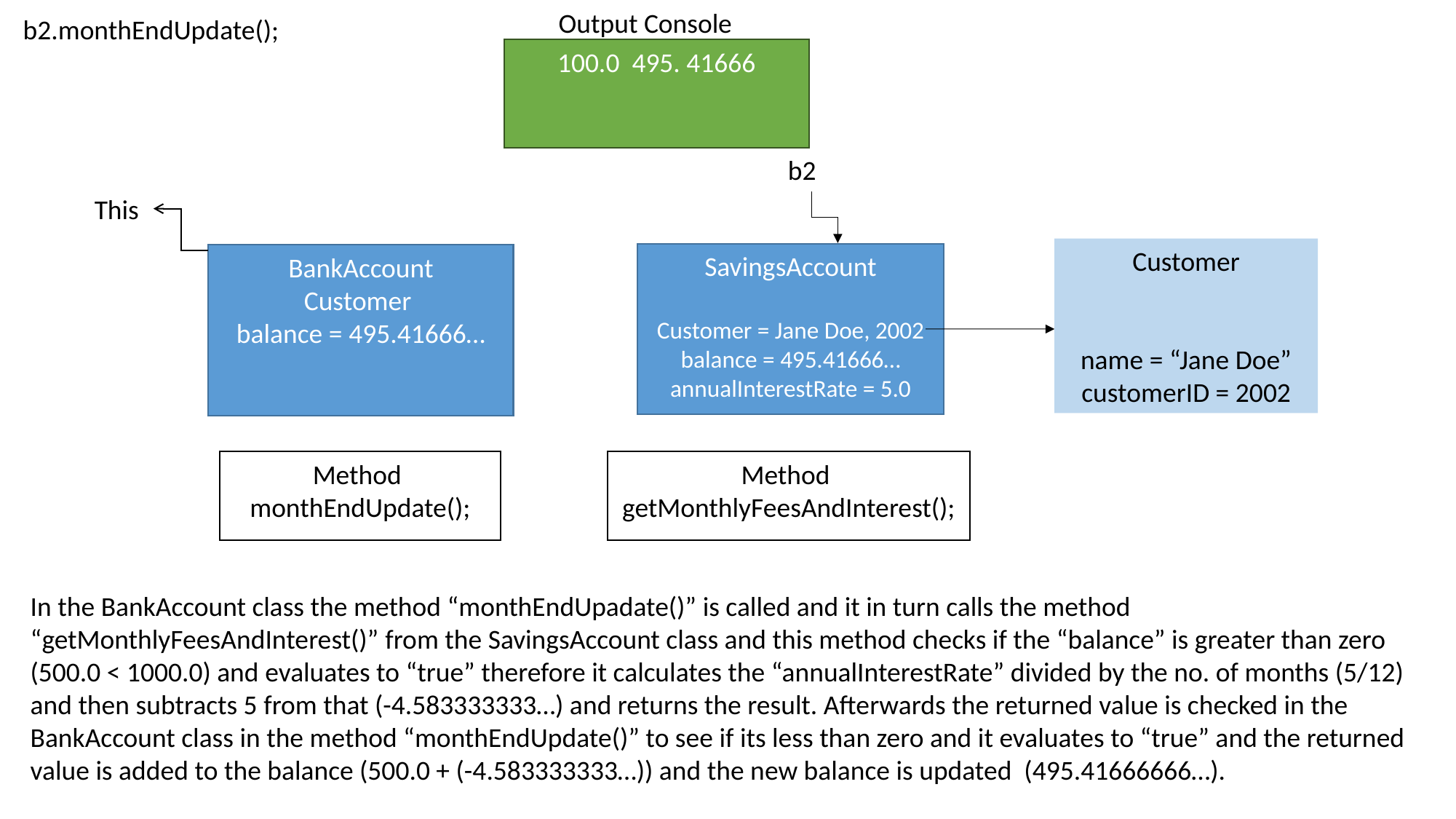

Output Console
b2.monthEndUpdate();
100.0  495. 41666
b2
Customer

name = “Jane Doe”
customerID = 2002
SavingsAccount

Customer = Jane Doe, 2002
balance = 495.41666… annualInterestRate = 5.0
This
BankAccount
Customer
balance = 495.41666…
Method
monthEndUpdate();
Method
getMonthlyFeesAndInterest();
In the BankAccount class the method “monthEndUpadate()” is called and it in turn calls the method “getMonthlyFeesAndInterest()” from the SavingsAccount class and this method checks if the “balance” is greater than zero (500.0 < 1000.0) and evaluates to “true” therefore it calculates the “annualInterestRate” divided by the no. of months (5/12) and then subtracts 5 from that (-4.583333333…) and returns the result. Afterwards the returned value is checked in the BankAccount class in the method “monthEndUpdate()” to see if its less than zero and it evaluates to “true” and the returned value is added to the balance (500.0 + (-4.583333333…)) and the new balance is updated  (495.41666666…).